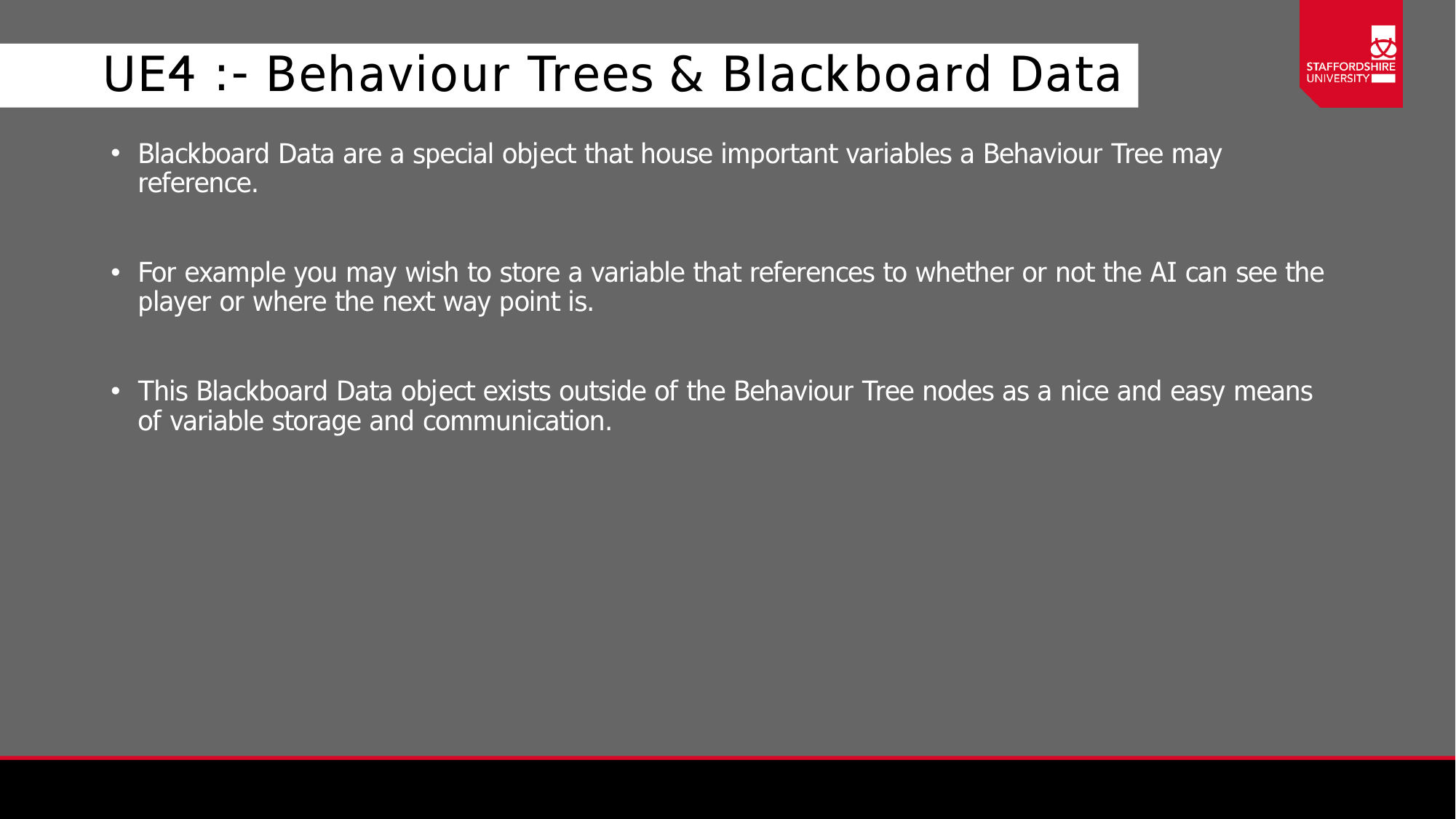

# UE4 :- Behaviour Trees & Blackboard Data
Blackboard Data are a special object that house important variables a Behaviour Tree may reference.

For example you may wish to store a variable that references to whether or not the AI can see the player or where the next way point is.

This Blackboard Data object exists outside of the Behaviour Tree nodes as a nice and easy means of variable storage and communication.